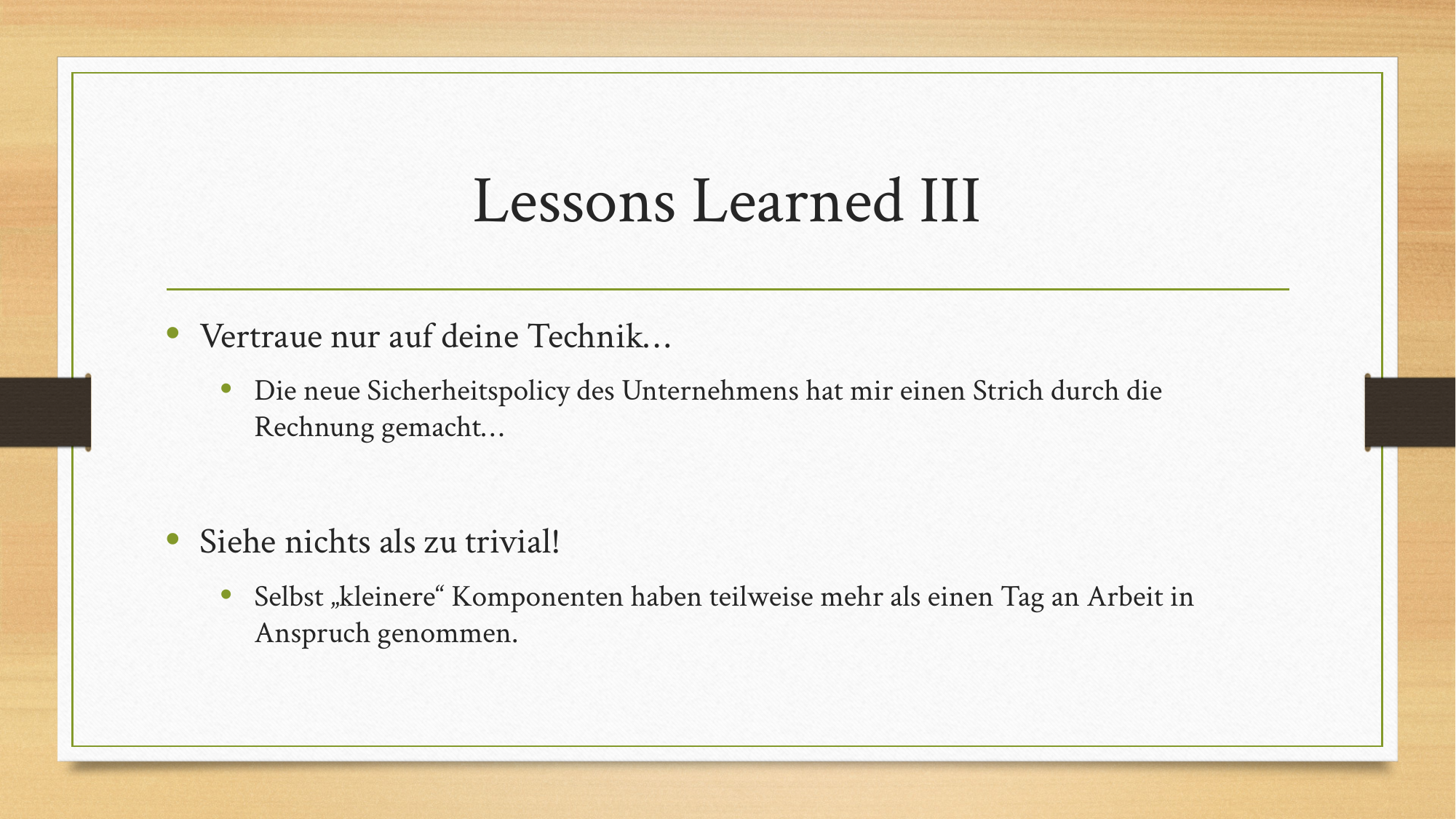

# Lessons Learned III
Vertraue nur auf deine Technik…
Die neue Sicherheitspolicy des Unternehmens hat mir einen Strich durch die Rechnung gemacht…

Siehe nichts als zu trivial!
Selbst „kleinere“ Komponenten haben teilweise mehr als einen Tag an Arbeit in Anspruch genommen.